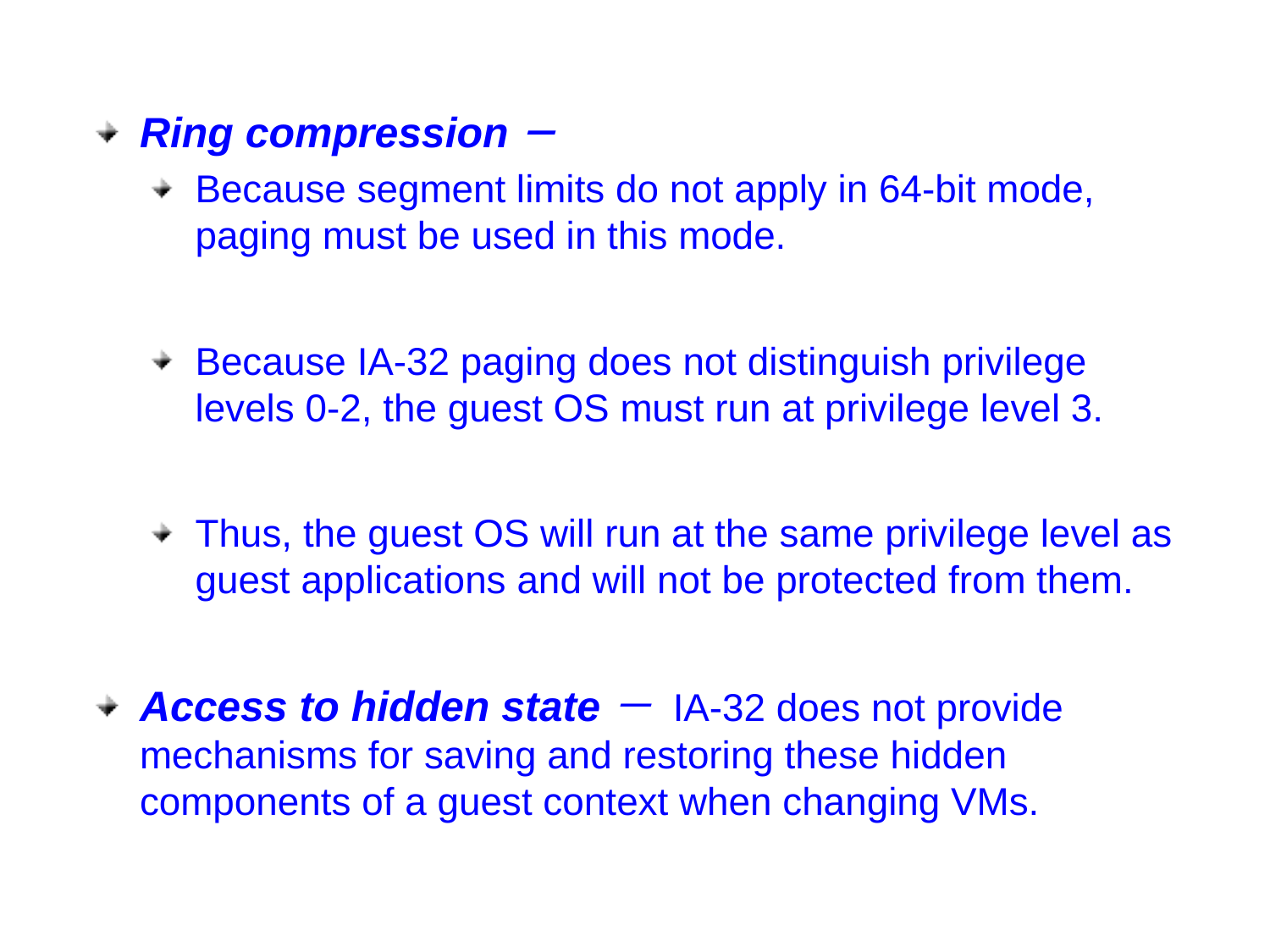

Ring compression－
Because segment limits do not apply in 64-bit mode, paging must be used in this mode.

Because IA-32 paging does not distinguish privilege levels 0-2, the guest OS must run at privilege level 3.

Thus, the guest OS will run at the same privilege level as guest applications and will not be protected from them.

Access to hidden state－ IA-32 does not provide mechanisms for saving and restoring these hidden components of a guest context when changing VMs.